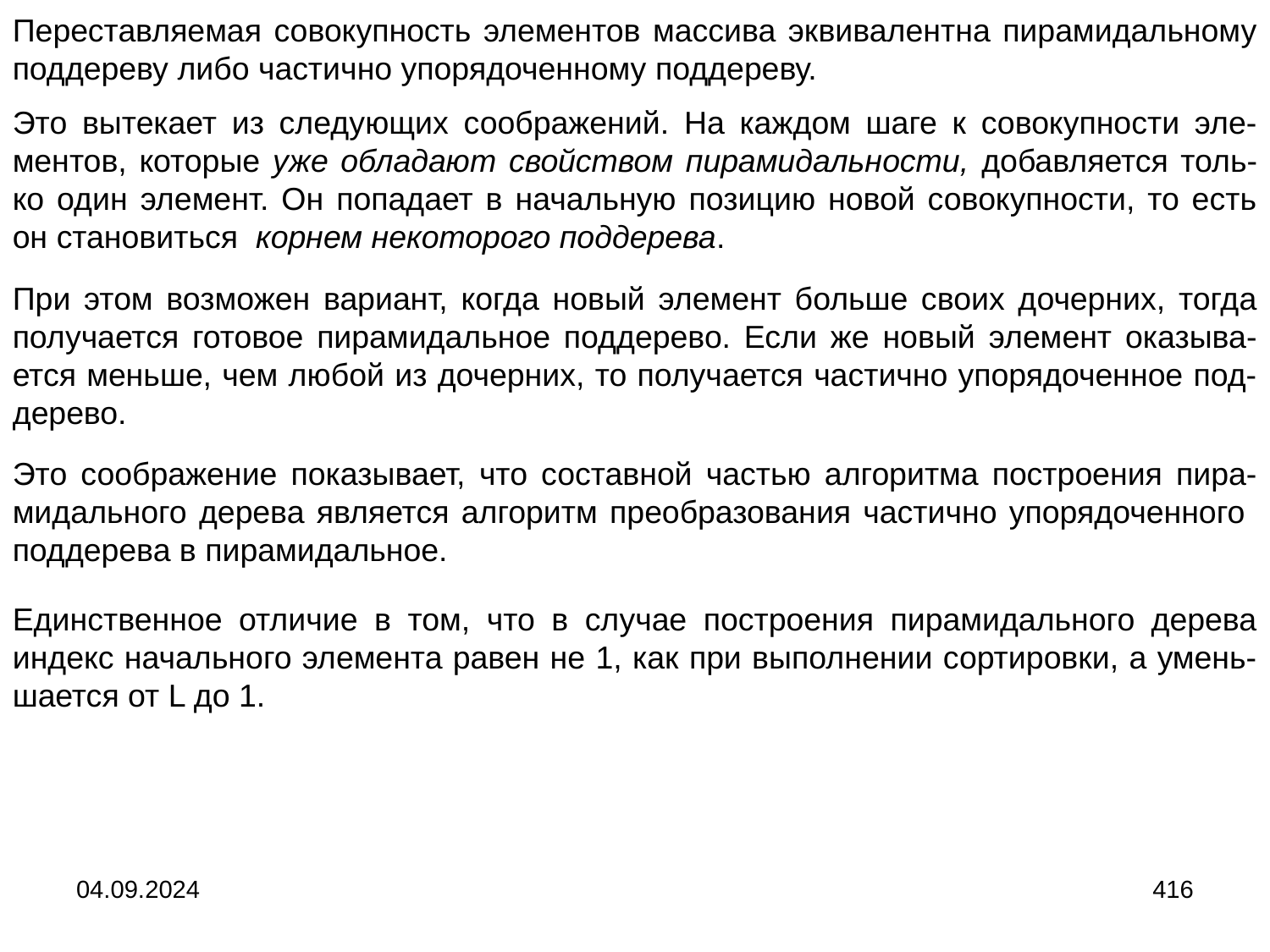

Переставляемая совокупность элементов массива эквивалентна пирамидальному поддереву либо частично упорядоченному поддереву.
Это вытекает из следующих соображений. На каждом шаге к совокупности эле-ментов, которые уже обладают свойством пирамидальности, добавляется толь-ко один элемент. Он попадает в начальную позицию новой совокупности, то есть он становиться  корнем некоторого поддерева.
При этом возможен вариант, когда новый элемент больше своих дочерних, тогда получается готовое пирамидальное поддерево. Если же новый элемент оказыва-ется меньше, чем любой из дочерних, то получается частично упорядоченное под-дерево.
Это соображение показывает, что составной частью алгоритма построения пира-мидального дерева является алгоритм преобразования частично упорядоченного  поддерева в пирамидальное.
Единственное отличие в том, что в случае построения пирамидального дерева индекс начального элемента равен не 1, как при выполнении сортировки, а умень-шается от L до 1.
04.09.2024
416